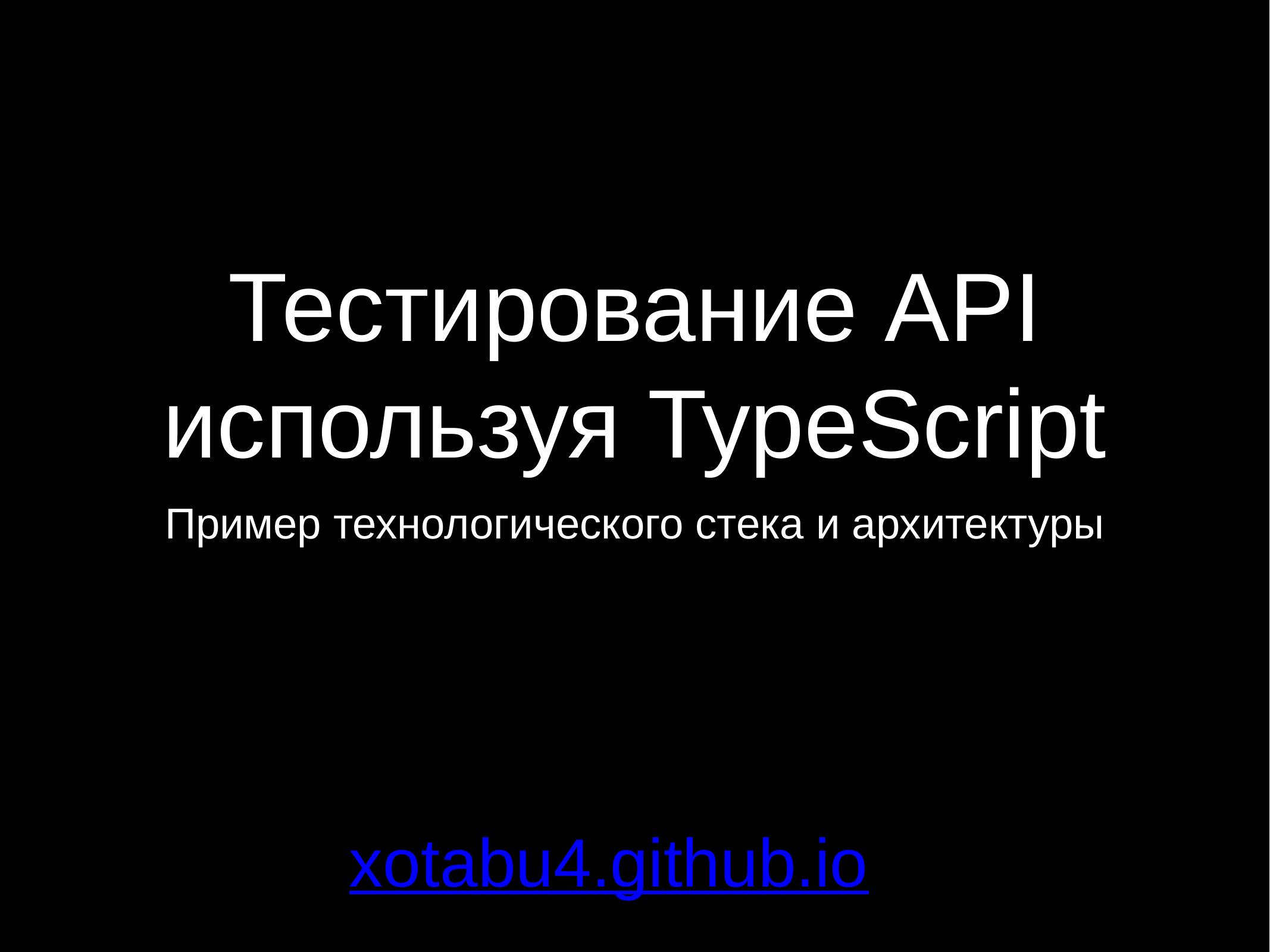

# Тестирование API используя TypeScript
Пример технологического стека и архитектуры
xotabu4.github.io